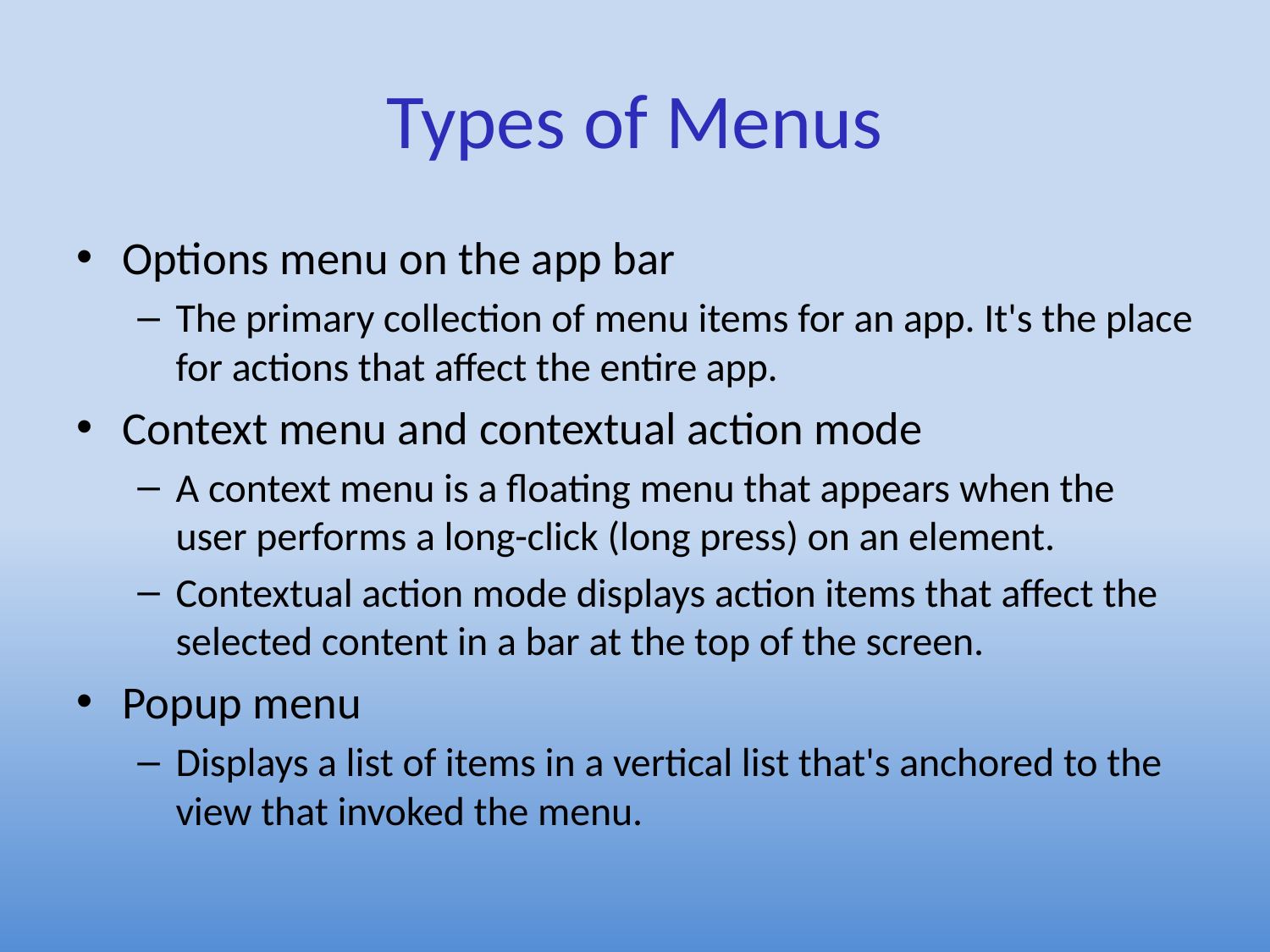

# Types of Menus
Options menu on the app bar
The primary collection of menu items for an app. It's the place for actions that affect the entire app.
Context menu and contextual action mode
A context menu is a floating menu that appears when the user performs a long-click (long press) on an element.
Contextual action mode displays action items that affect the selected content in a bar at the top of the screen.
Popup menu
Displays a list of items in a vertical list that's anchored to the view that invoked the menu.